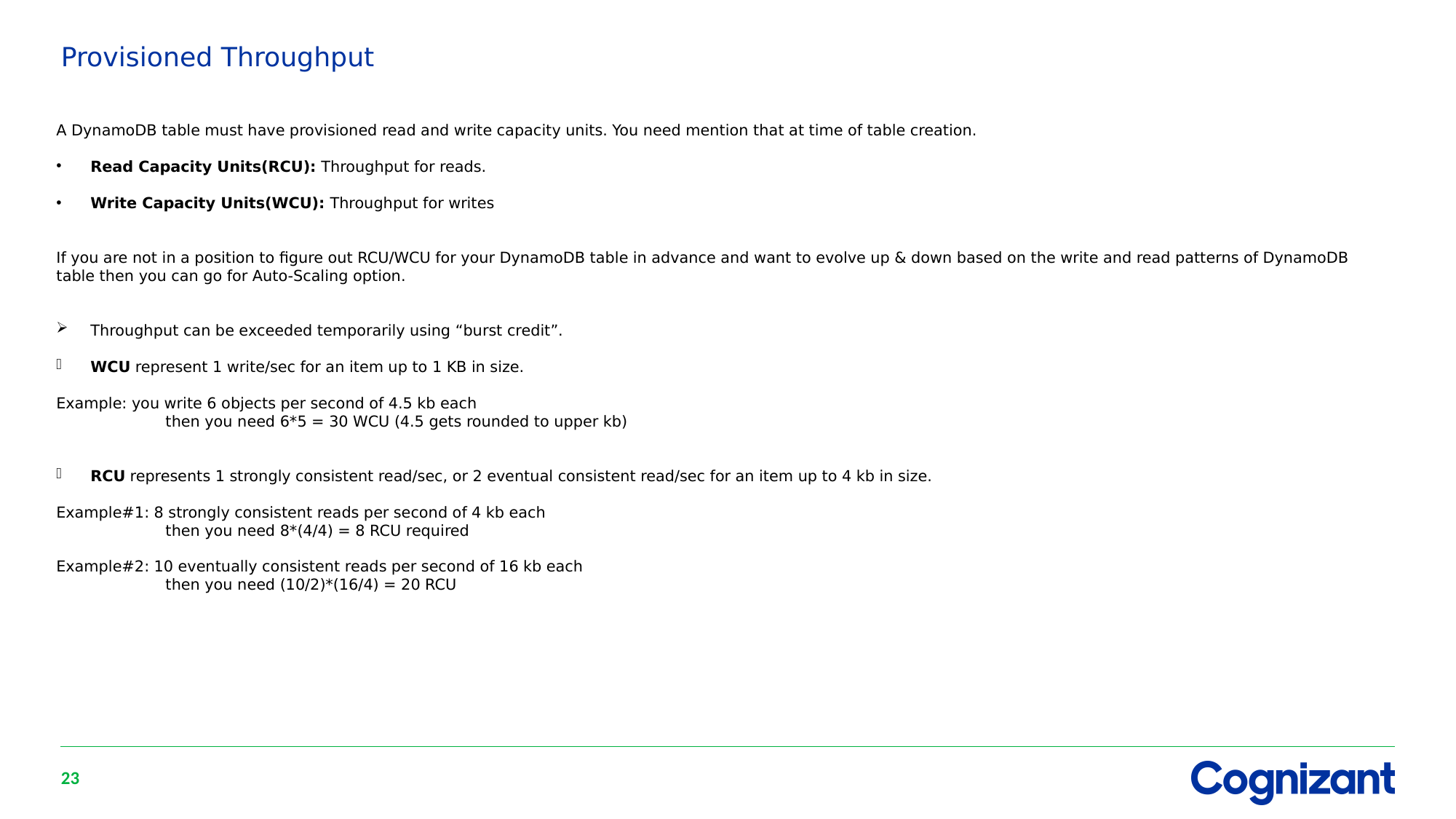

# Provisioned Throughput
A DynamoDB table must have provisioned read and write capacity units. You need mention that at time of table creation.

Read Capacity Units(RCU): Throughput for reads.

Write Capacity Units(WCU): Throughput for writes

If you are not in a position to figure out RCU/WCU for your DynamoDB table in advance and want to evolve up & down based on the write and read patterns of DynamoDB table then you can go for Auto-Scaling option.

Throughput can be exceeded temporarily using “burst credit”.

WCU represent 1 write/sec for an item up to 1 KB in size.

Example: you write 6 objects per second of 4.5 kb each
	then you need 6*5 = 30 WCU (4.5 gets rounded to upper kb)

RCU represents 1 strongly consistent read/sec, or 2 eventual consistent read/sec for an item up to 4 kb in size.

Example#1: 8 strongly consistent reads per second of 4 kb each
	then you need 8*(4/4) = 8 RCU required

Example#2: 10 eventually consistent reads per second of 16 kb each
	then you need (10/2)*(16/4) = 20 RCU
23